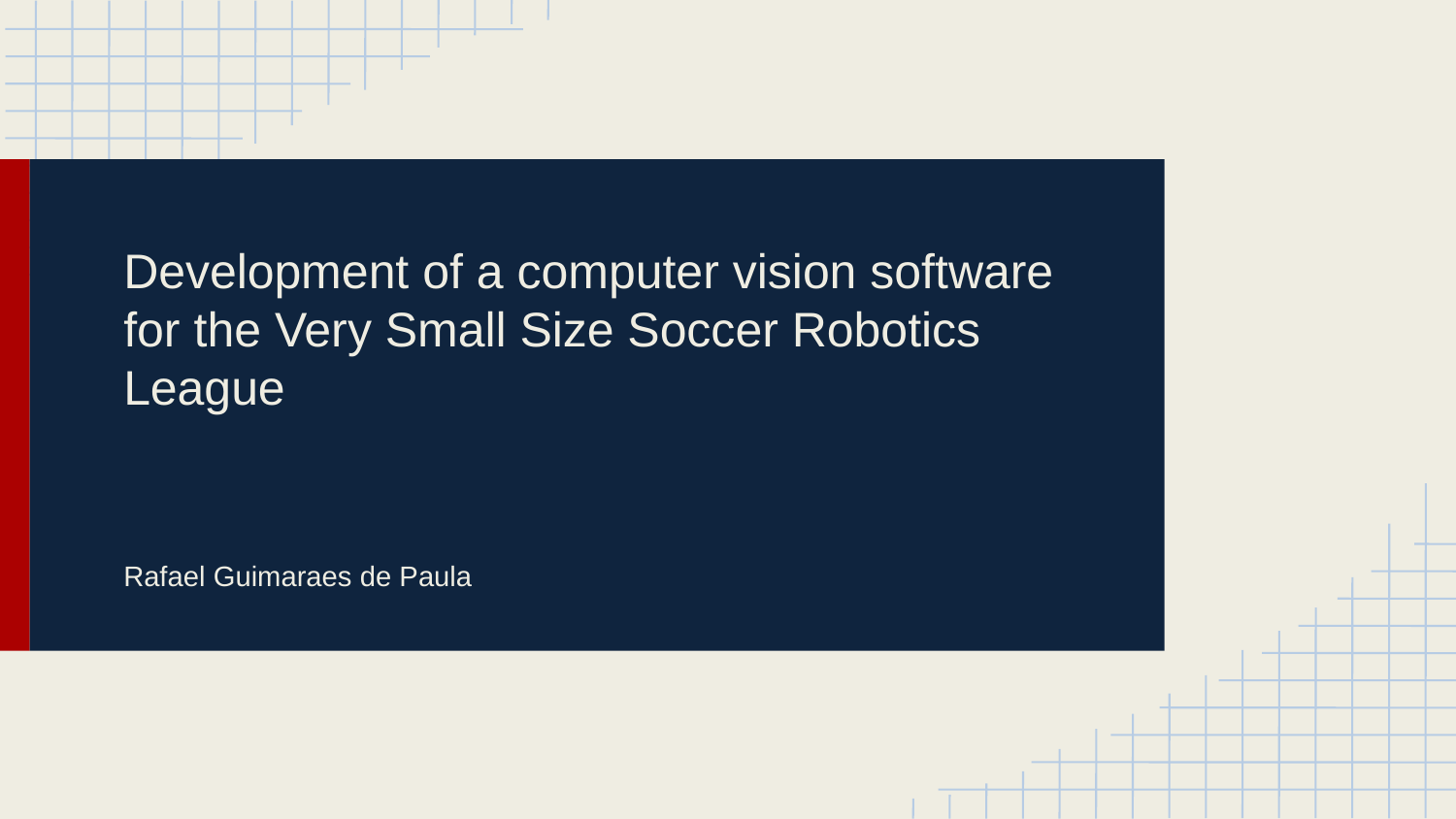

Development of a computer vision software for the Very Small Size Soccer Robotics League
Rafael Guimaraes de Paula